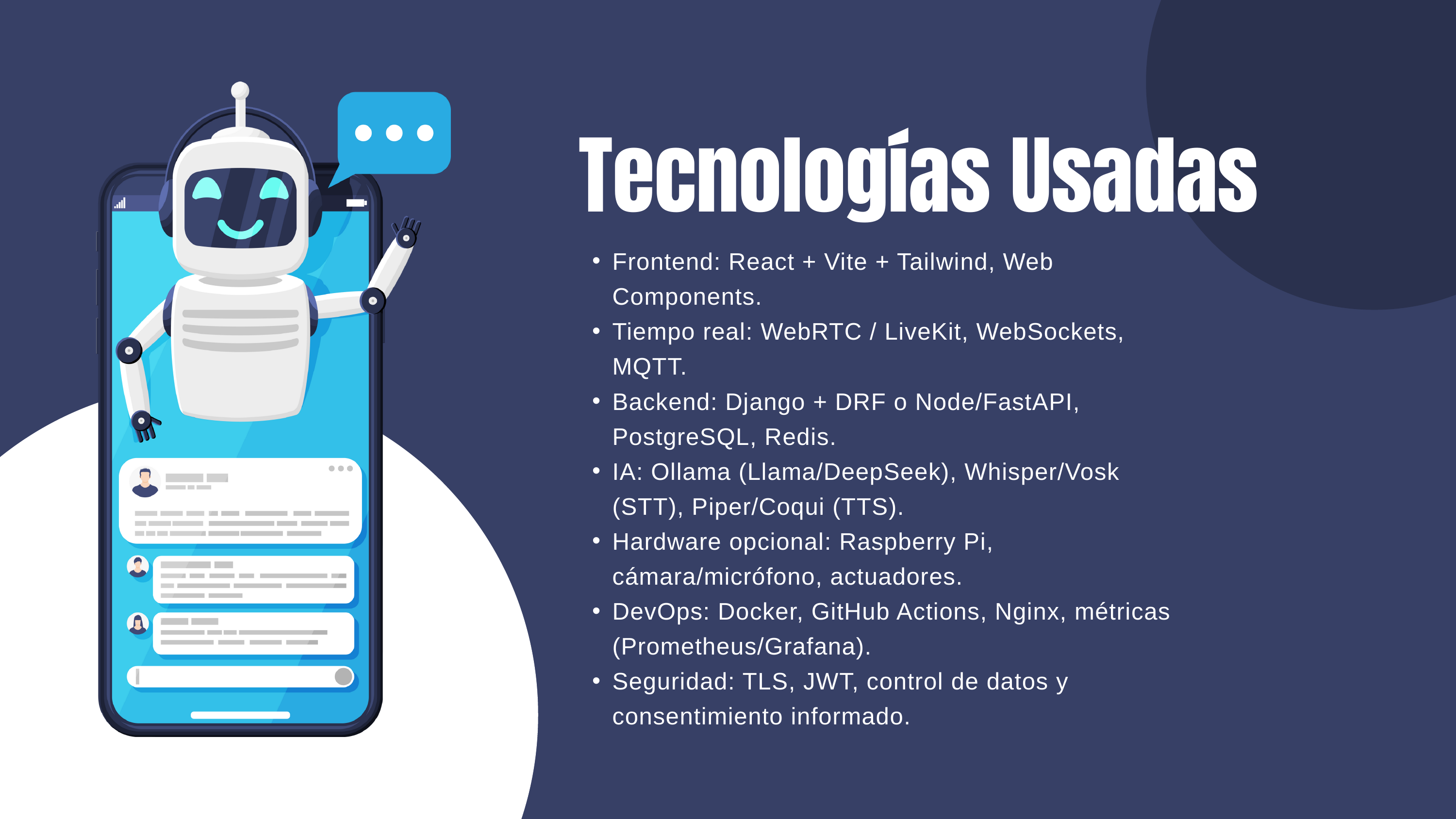

Tecnologías Usadas
Frontend: React + Vite + Tailwind, Web Components.
Tiempo real: WebRTC / LiveKit, WebSockets, MQTT.
Backend: Django + DRF o Node/FastAPI, PostgreSQL, Redis.
IA: Ollama (Llama/DeepSeek), Whisper/Vosk (STT), Piper/Coqui (TTS).
Hardware opcional: Raspberry Pi, cámara/micrófono, actuadores.
DevOps: Docker, GitHub Actions, Nginx, métricas (Prometheus/Grafana).
Seguridad: TLS, JWT, control de datos y consentimiento informado.